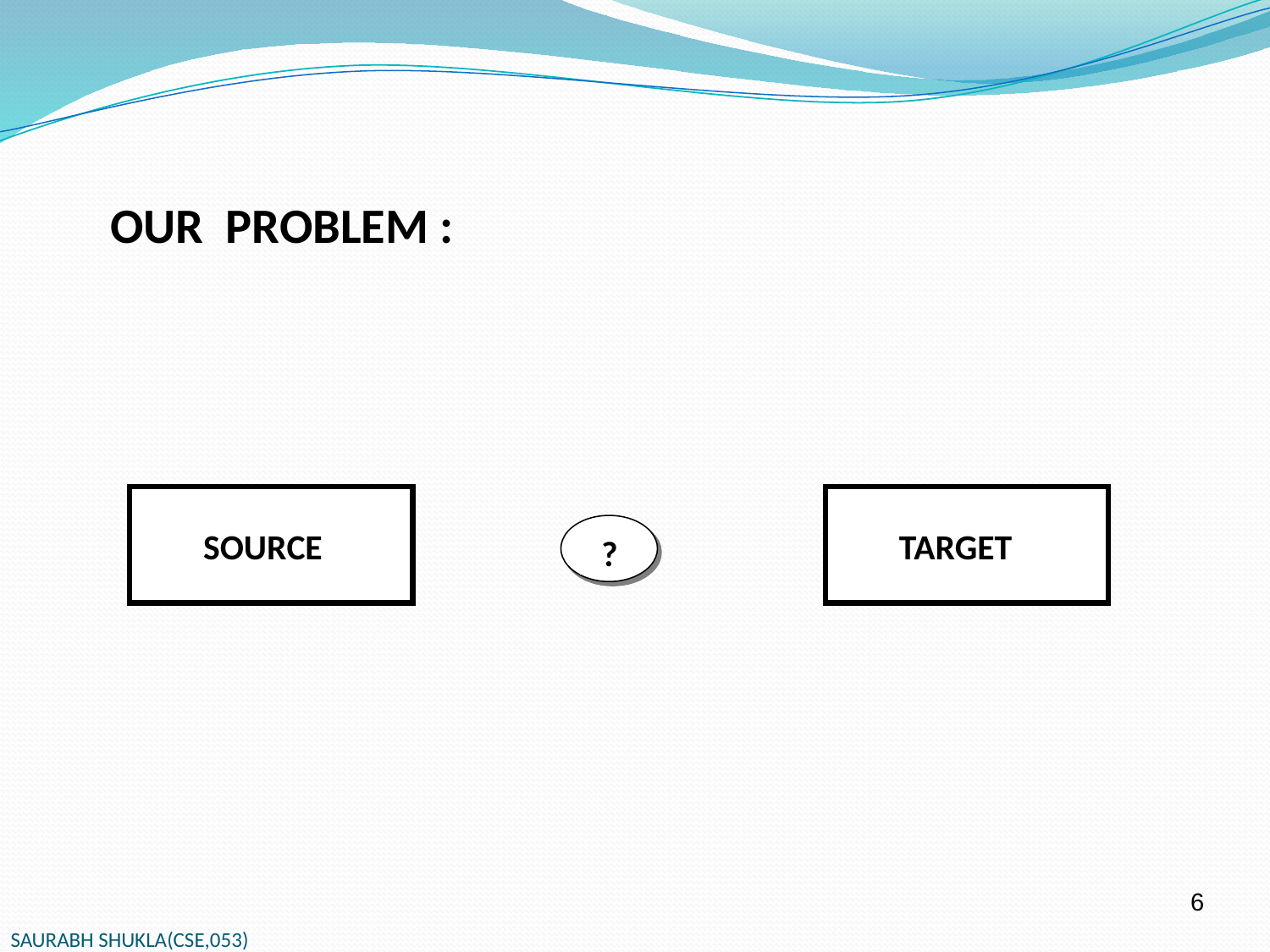

OUR  PROBLEM :

SOURCE
TARGET
 ?
6
SAURABH SHUKLA(CSE,053)